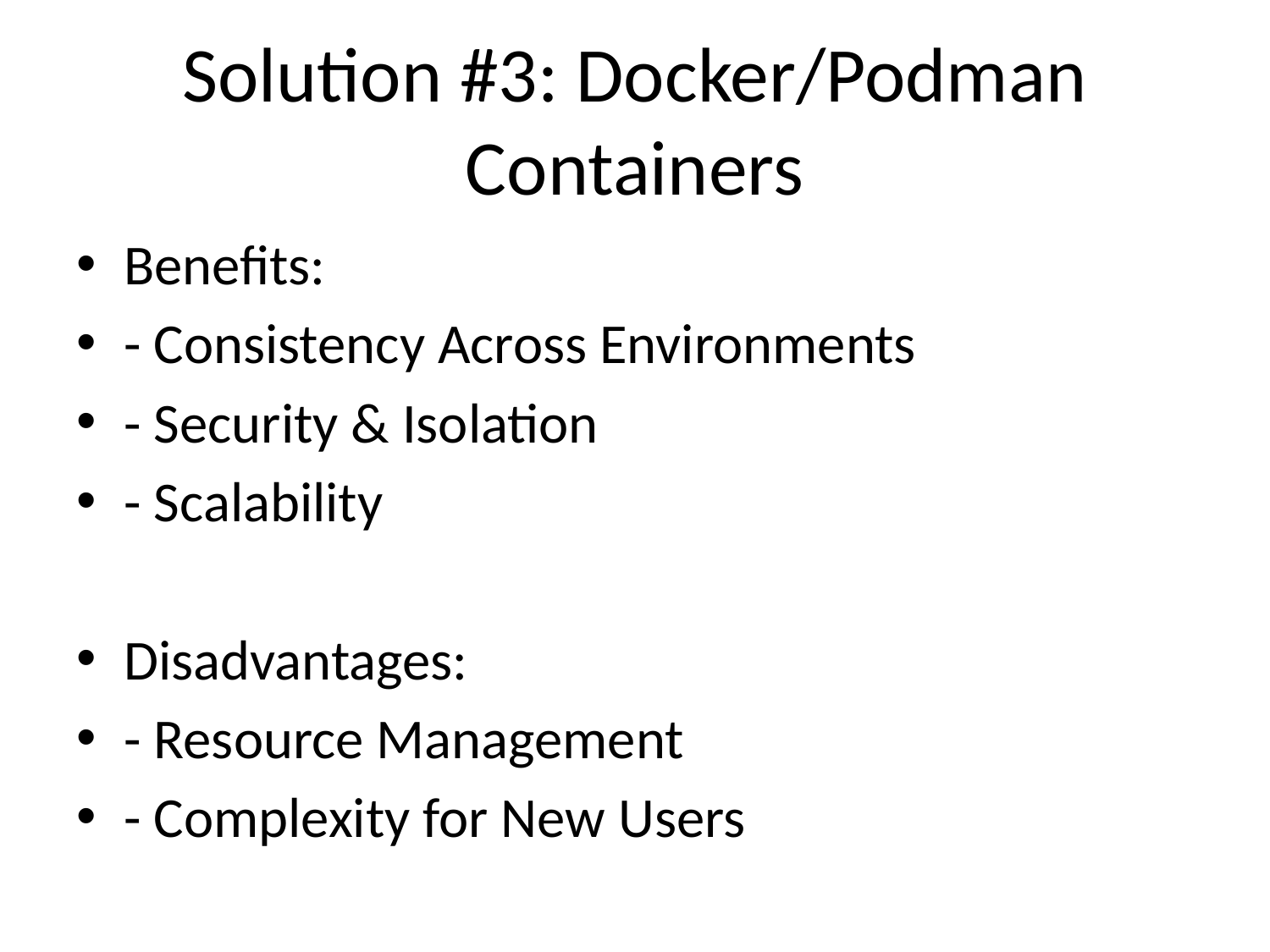

# Solution #3: Docker/Podman Containers
Benefits:
- Consistency Across Environments
- Security & Isolation
- Scalability

Disadvantages:
- Resource Management
- Complexity for New Users